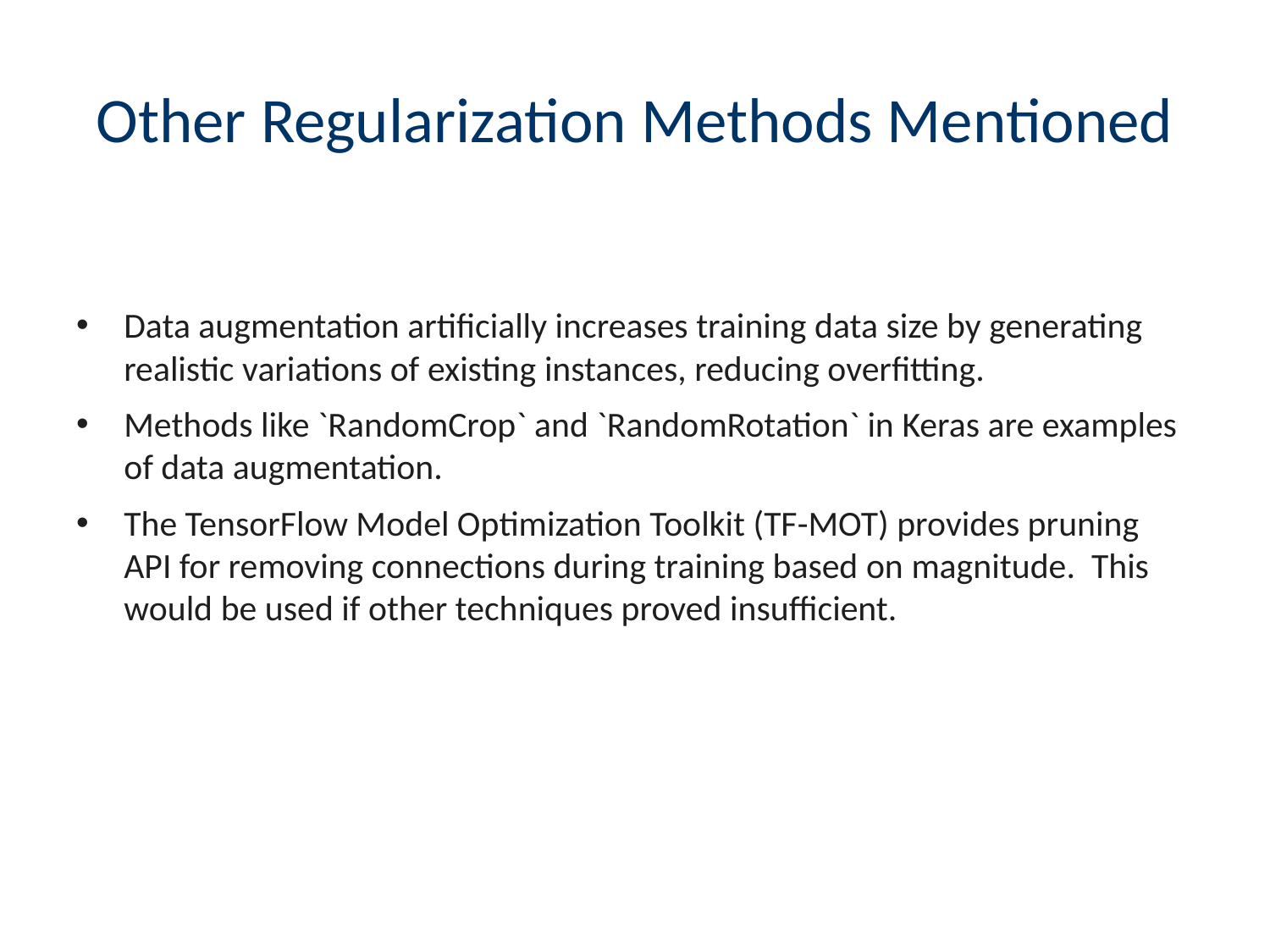

# Other Regularization Methods Mentioned

Data augmentation artificially increases training data size by generating realistic variations of existing instances, reducing overfitting.
Methods like `RandomCrop` and `RandomRotation` in Keras are examples of data augmentation.
The TensorFlow Model Optimization Toolkit (TF-MOT) provides pruning API for removing connections during training based on magnitude.  This would be used if other techniques proved insufficient.